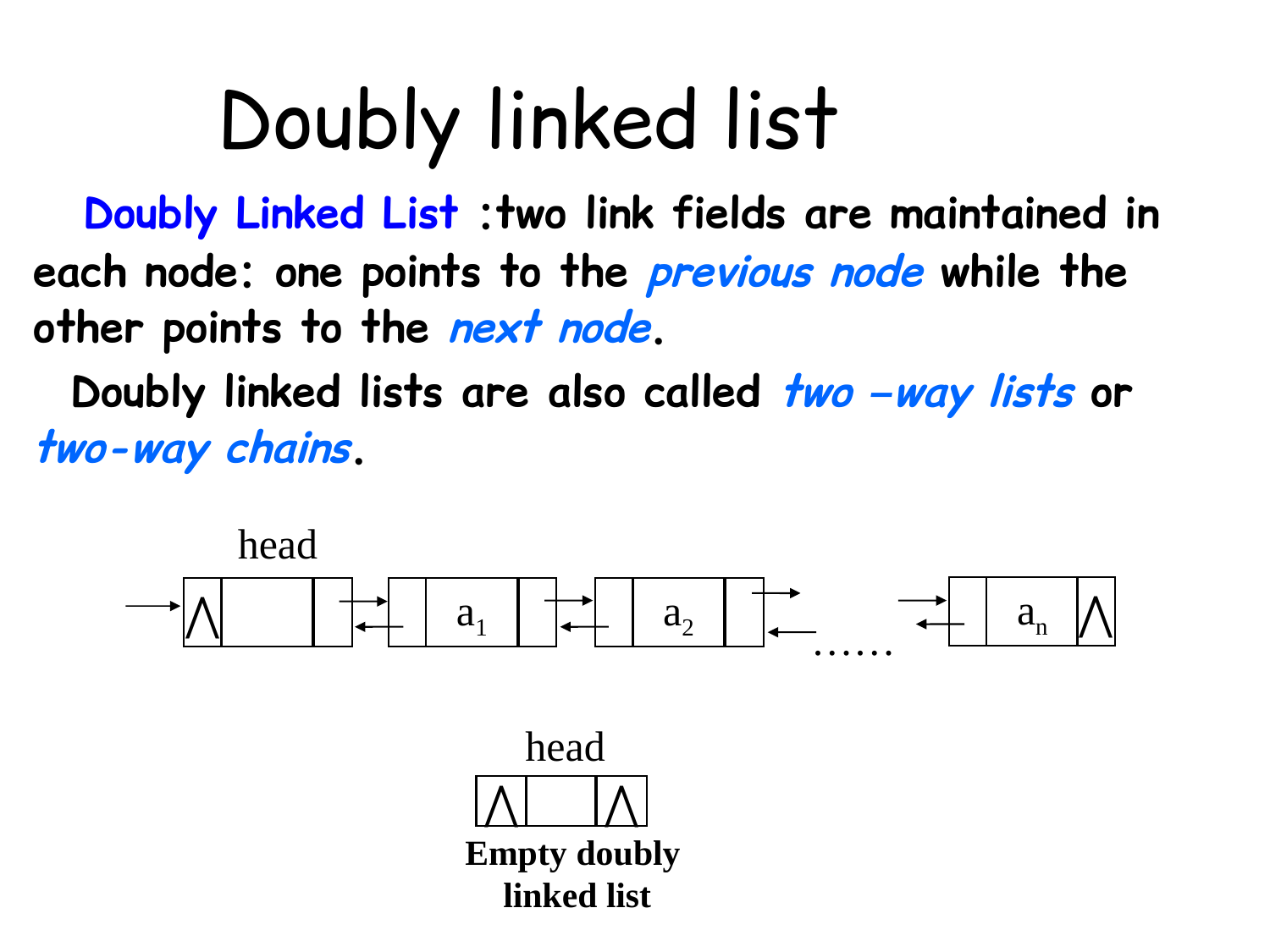

Doubly linked list
# Doubly Linked List :two link fields are maintained in each node: one points to the previous node while the other points to the next node.
  Doubly linked lists are also called two –way lists or two-way chains.

head
⋀

an
⋀

a1

a2

……
head
⋀
⋀

Empty doubly
linked list